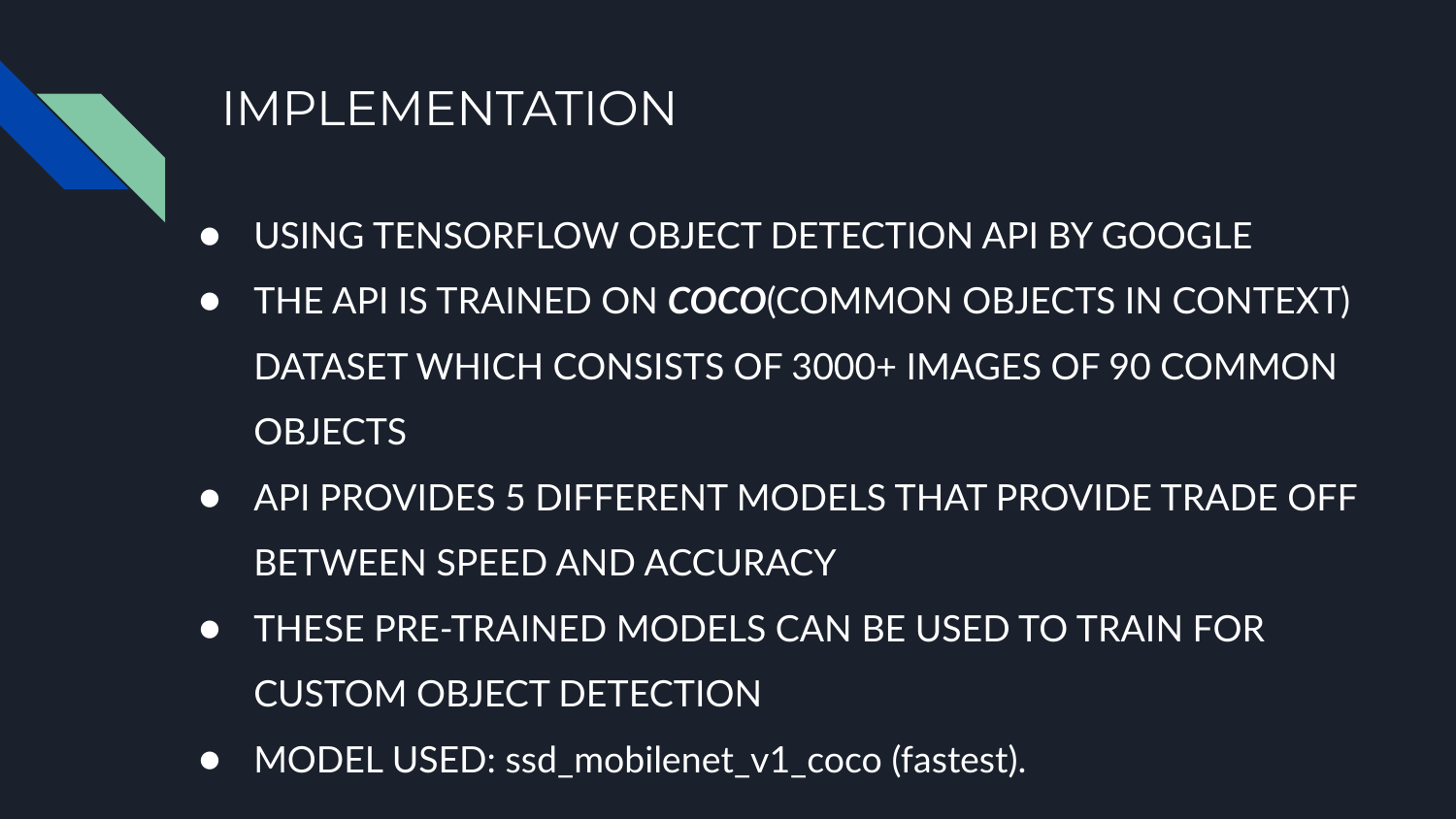

# IMPLEMENTATION
USING TENSORFLOW OBJECT DETECTION API BY GOOGLE
THE API IS TRAINED ON COCO(COMMON OBJECTS IN CONTEXT) DATASET WHICH CONSISTS OF 3000+ IMAGES OF 90 COMMON OBJECTS
API PROVIDES 5 DIFFERENT MODELS THAT PROVIDE TRADE OFF BETWEEN SPEED AND ACCURACY
THESE PRE-TRAINED MODELS CAN BE USED TO TRAIN FOR CUSTOM OBJECT DETECTION
MODEL USED: ssd_mobilenet_v1_coco (fastest).